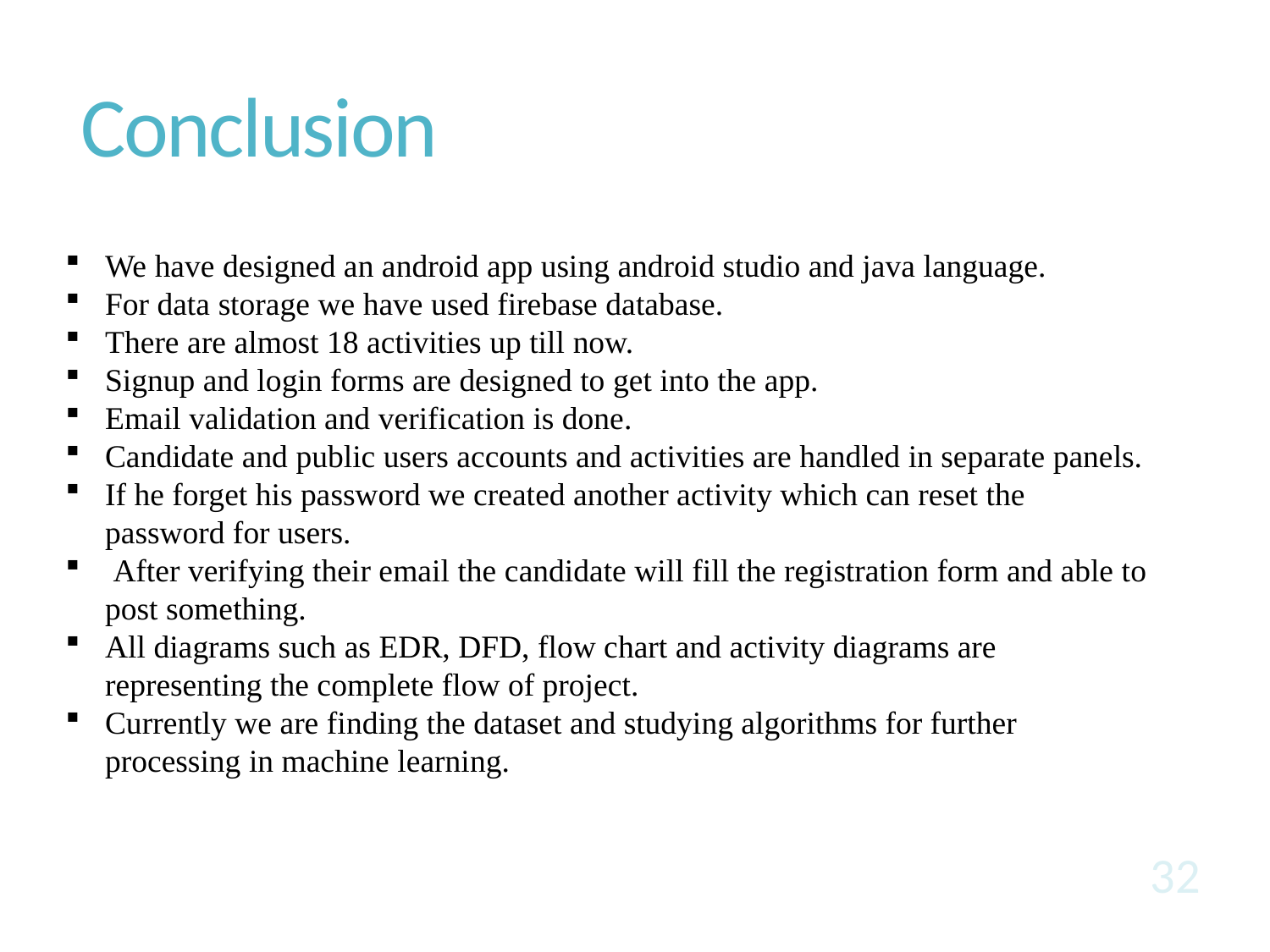

# Conclusion

We have designed an android app using android studio and java language.
For data storage we have used firebase database.
There are almost 18 activities up till now.
Signup and login forms are designed to get into the app.
Email validation and verification is done.
Candidate and public users accounts and activities are handled in separate panels.
If he forget his password we created another activity which can reset the password for users.
 After verifying their email the candidate will fill the registration form and able to post something.
All diagrams such as EDR, DFD, flow chart and activity diagrams are representing the complete flow of project.
Currently we are finding the dataset and studying algorithms for further processing in machine learning.
32